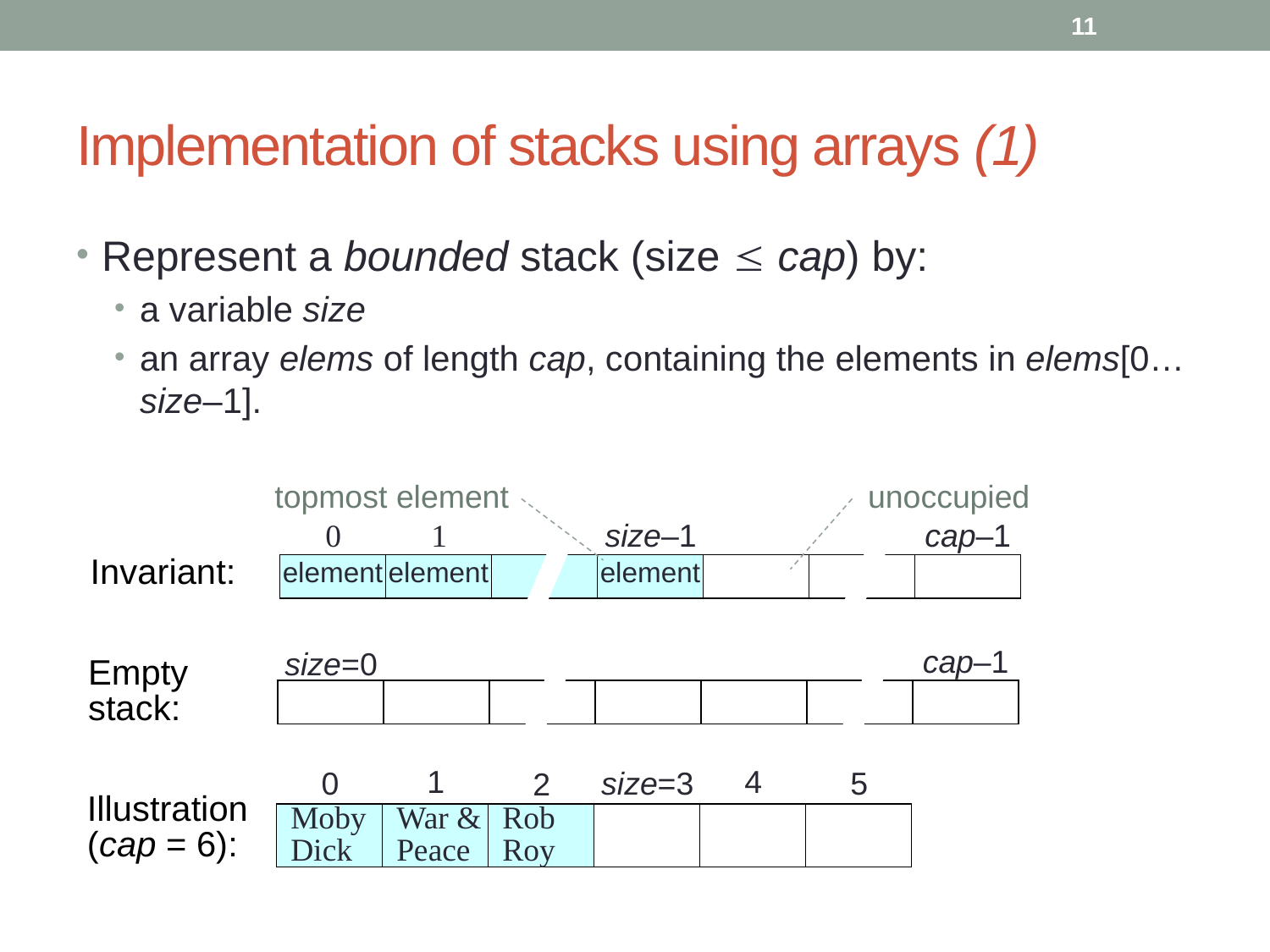

11
# Implementation of stacks using arrays (1)
Represent a bounded stack (size ≤ cap) by:
a variable size
an array elems of length cap, containing the elements in elems[0… size–1].
topmost element
unoccupied
0
1
size–1
cap–1

element
element

element

Invariant:
cap–1
size=0
Empty stack:

1
4
0
size=3
5
2
Illustration
(cap = 6):
Moby Dick
War & Peace
Rob Roy